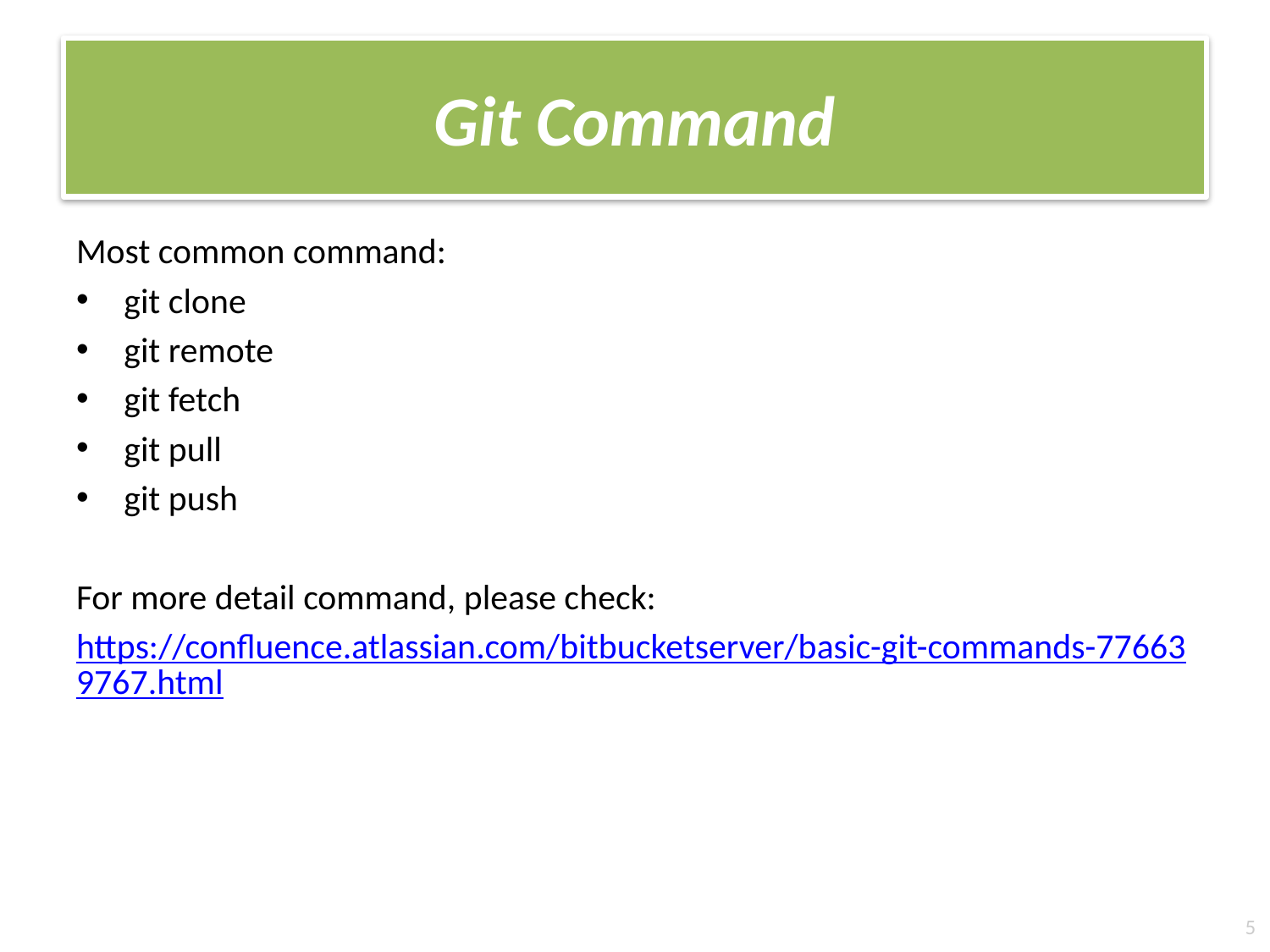

# Git Command
Most common command:
git clone
git remote
git fetch
git pull
git push

For more detail command, please check:
https://confluence.atlassian.com/bitbucketserver/basic-git-commands-776639767.html
5